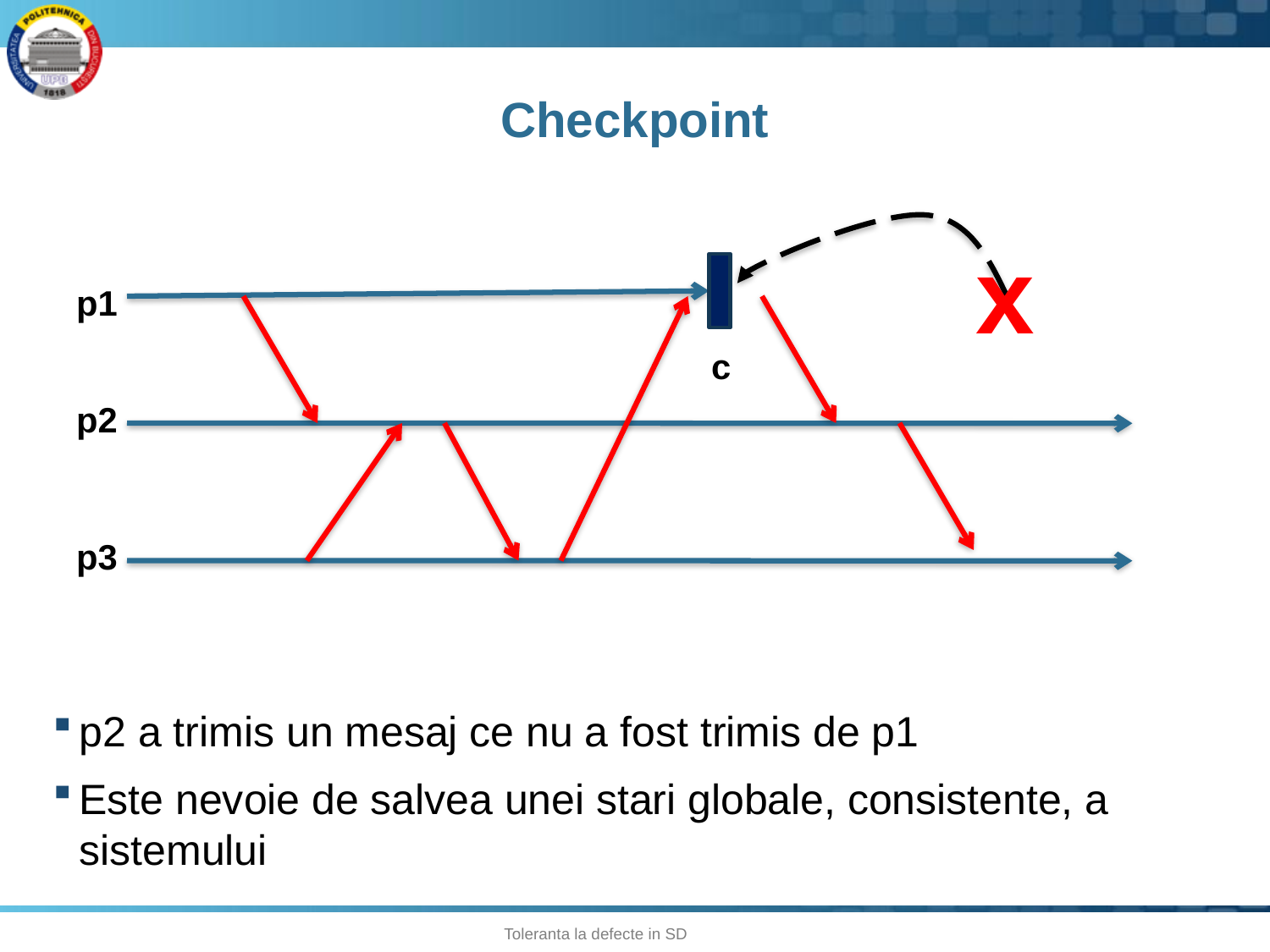

# Checkpoint

x

p1
c
p2
p3
p2 a trimis un mesaj ce nu a fost trimis de p1
Este nevoie de salvea unei stari globale, consistente, a sistemului
36
Toleranta la defecte in SD